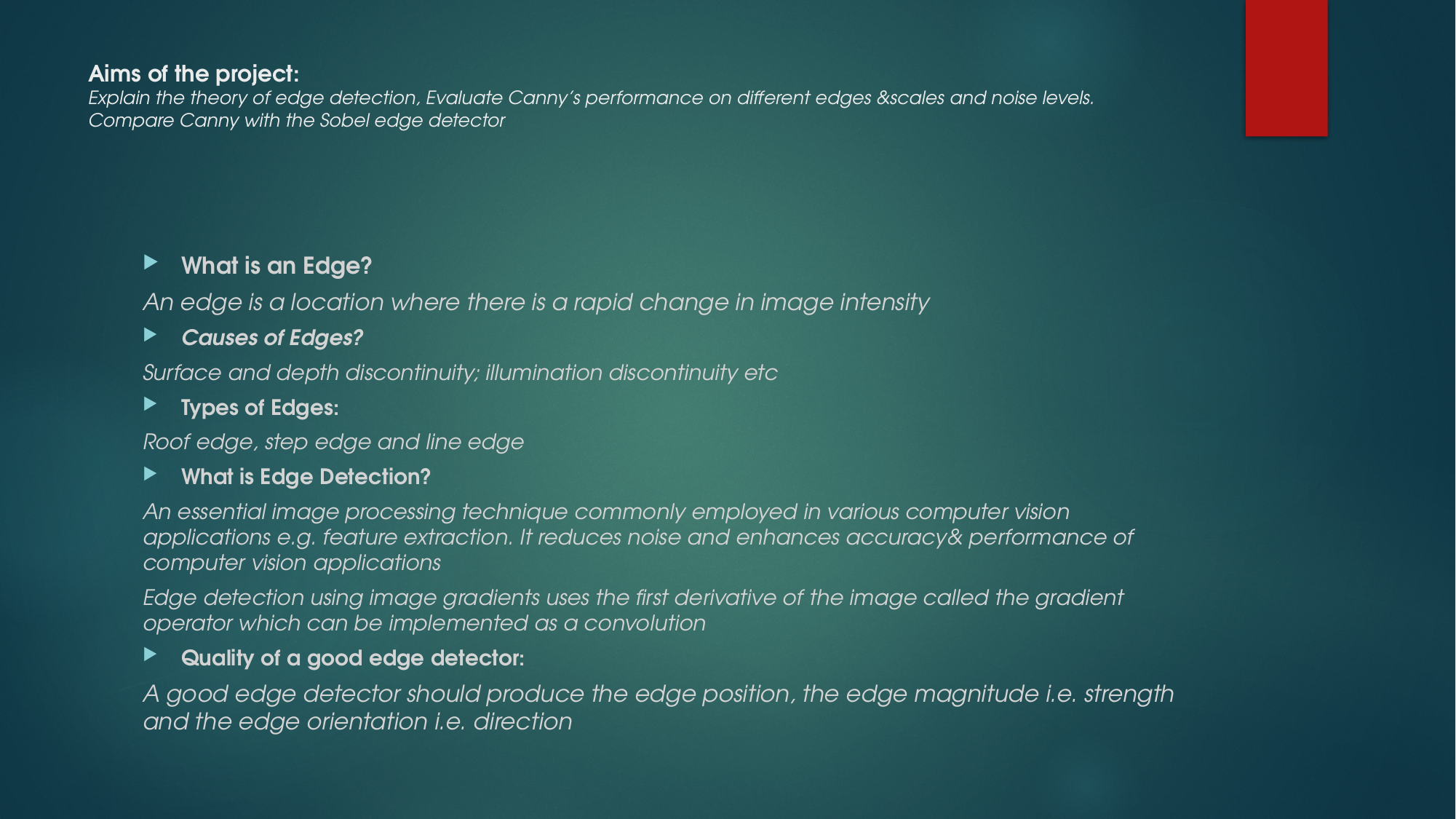

# Aims of the project: Explain the theory of edge detection, Evaluate Canny’s performance on different edges &scales and noise levels. Compare Canny with the Sobel edge detector
What is an Edge?
An edge is a location where there is a rapid change in image intensity
Causes of Edges?
Surface and depth discontinuity; illumination discontinuity etc
Types of Edges:
Roof edge, step edge and line edge
What is Edge Detection?
An essential image processing technique commonly employed in various computer vision applications e.g. feature extraction. It reduces noise and enhances accuracy& performance of computer vision applications
Edge detection using image gradients uses the first derivative of the image called the gradient operator which can be implemented as a convolution
Quality of a good edge detector:
A good edge detector should produce the edge position, the edge magnitude i.e. strength and the edge orientation i.e. direction